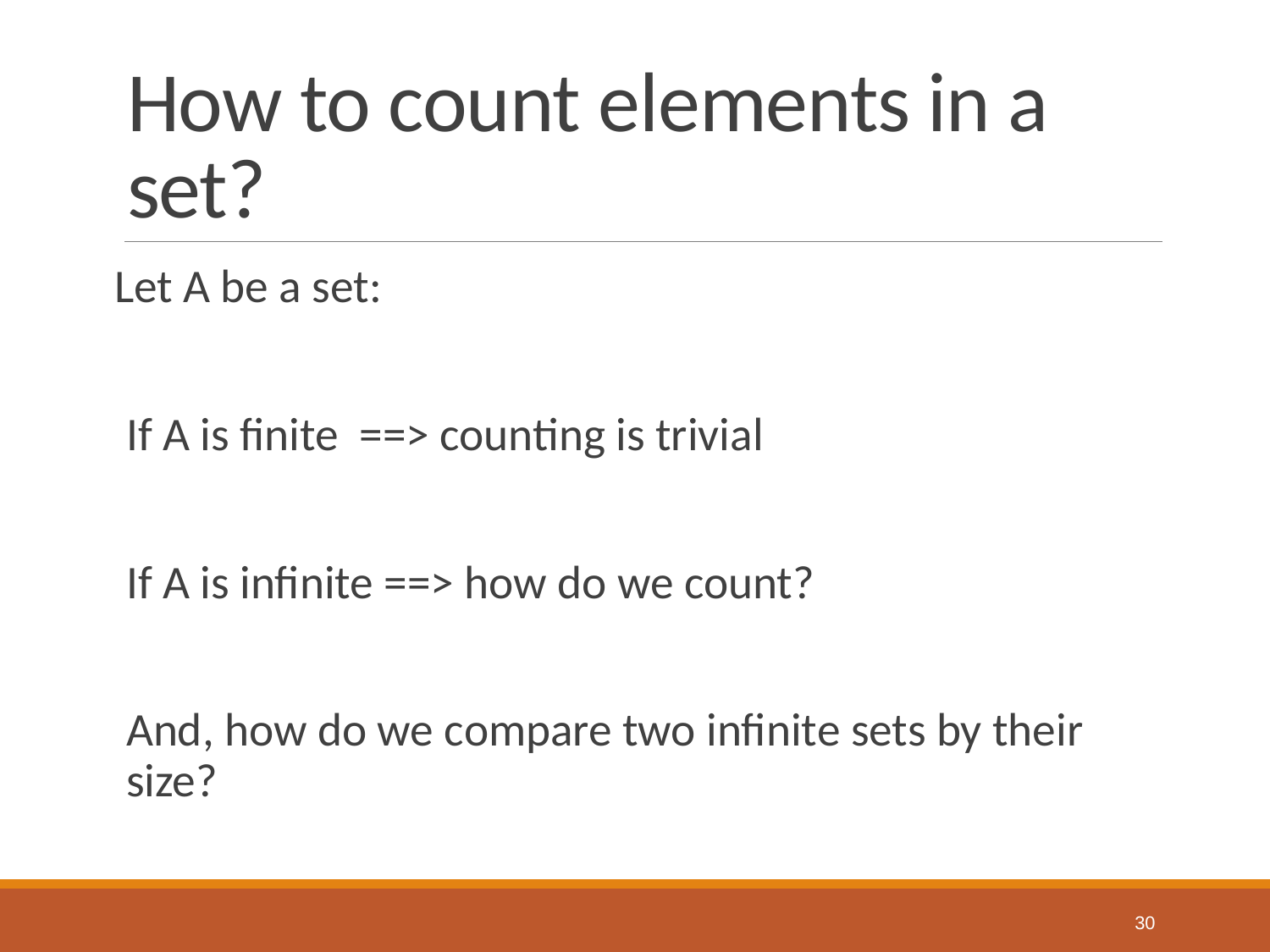

# How to count elements in a set?
Let A be a set:

If A is finite  ==> counting is trivial

If A is infinite ==> how do we count?

And, how do we compare two infinite sets by their size?
30